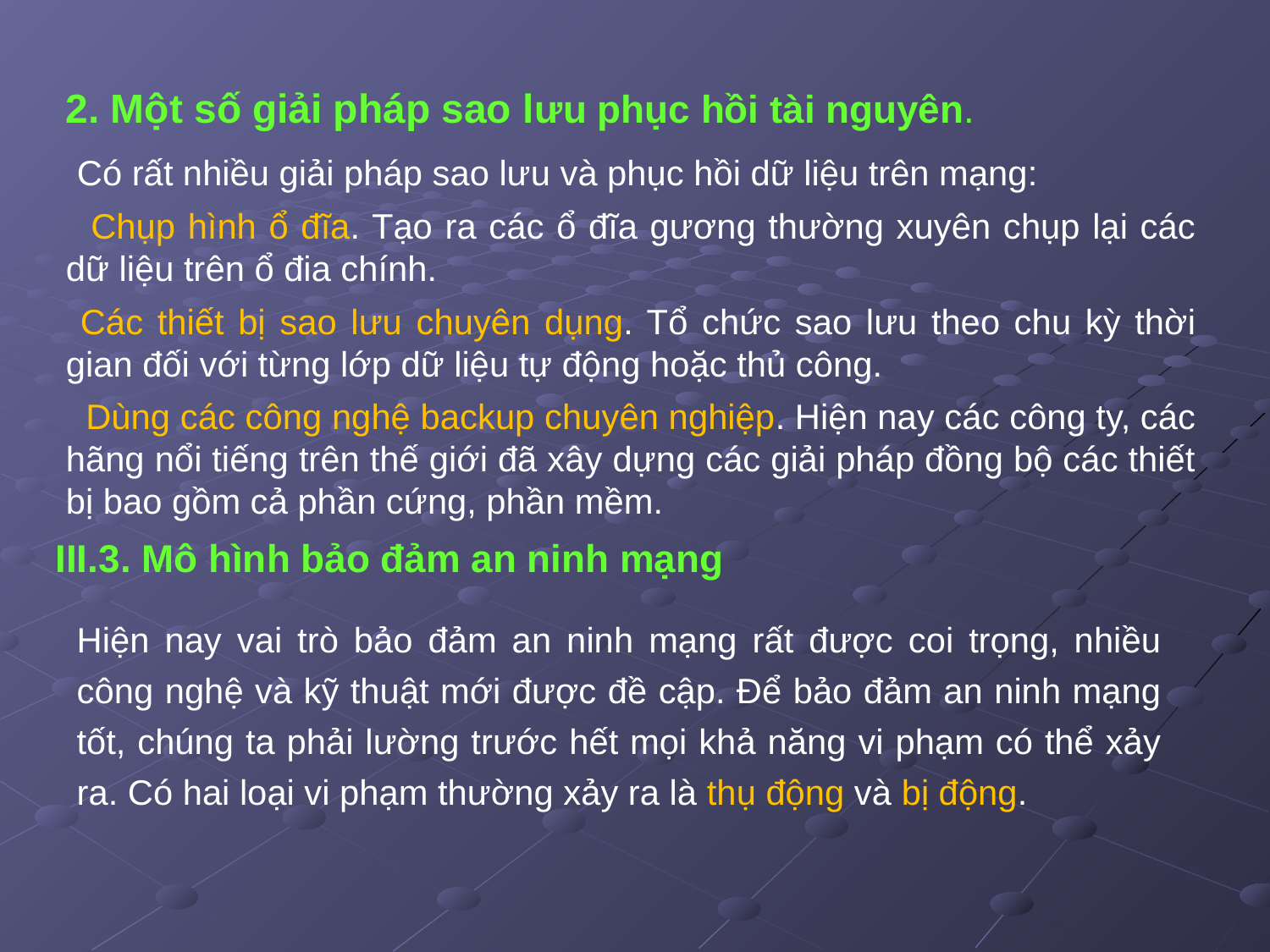

2. Một số giải pháp sao lưu phục hồi tài nguyên.
 Có rất nhiều giải pháp sao lưu và phục hồi dữ liệu trên mạng:
  Chụp hình ổ đĩa. Tạo ra các ổ đĩa gương thường xuyên chụp lại các dữ liệu trên ổ đia chính.
 Các thiết bị sao lưu chuyên dụng. Tổ chức sao lưu theo chu kỳ thời gian đối với từng lớp dữ liệu tự động hoặc thủ công.
  Dùng các công nghệ backup chuyên nghiệp. Hiện nay các công ty, các hãng nổi tiếng trên thế giới đã xây dựng các giải pháp đồng bộ các thiết bị bao gồm cả phần cứng, phần mềm.

III.3. Mô hình bảo đảm an ninh mạng
Hiện nay vai trò bảo đảm an ninh mạng rất được coi trọng, nhiều công nghệ và kỹ thuật mới được đề cập. Để bảo đảm an ninh mạng tốt, chúng ta phải lường trước hết mọi khả năng vi phạm có thể xảy ra. Có hai loại vi phạm thường xảy ra là thụ động và bị động.